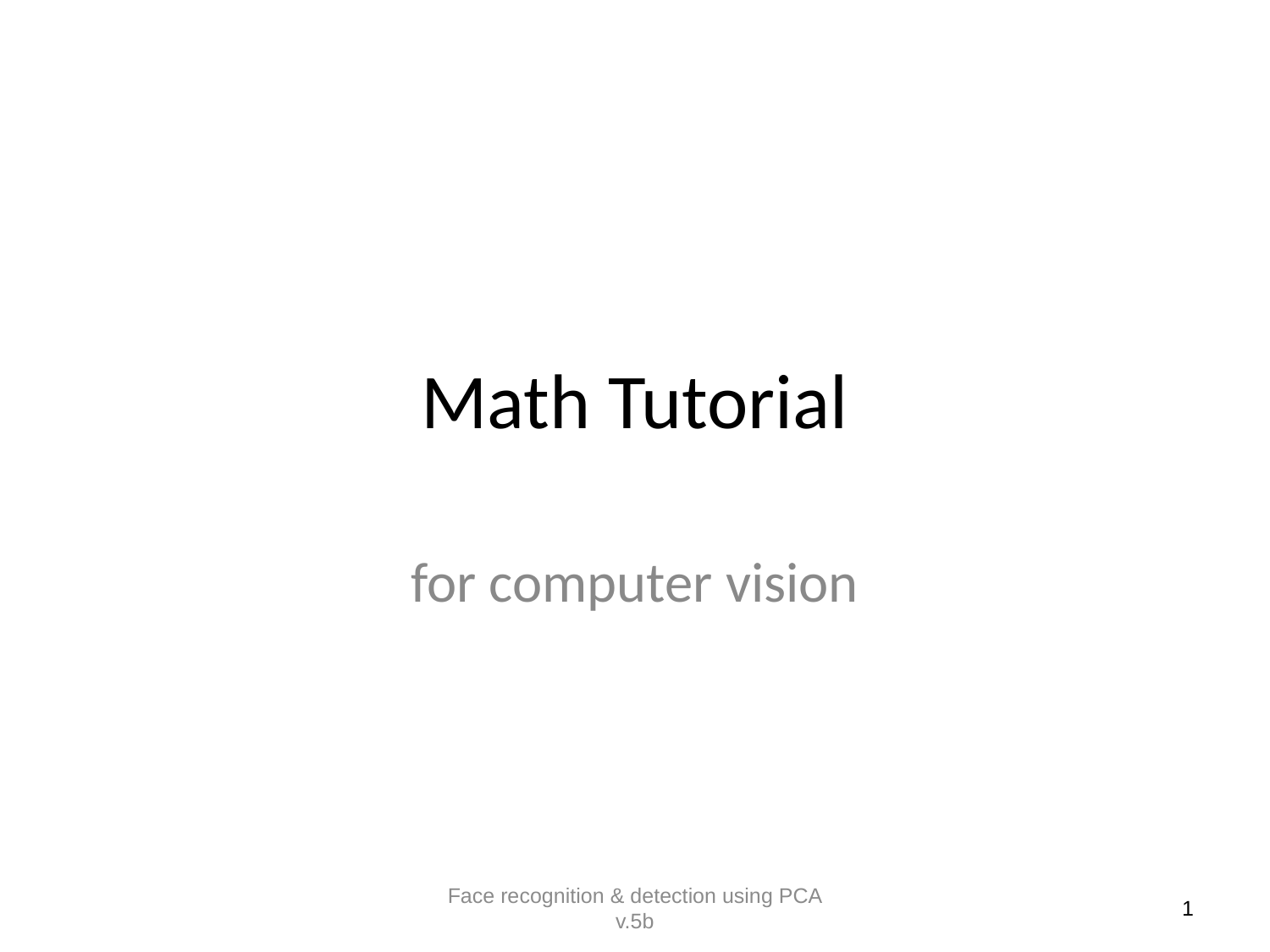

# Math Tutorial
for computer vision
Face recognition & detection using PCA v.5b
1